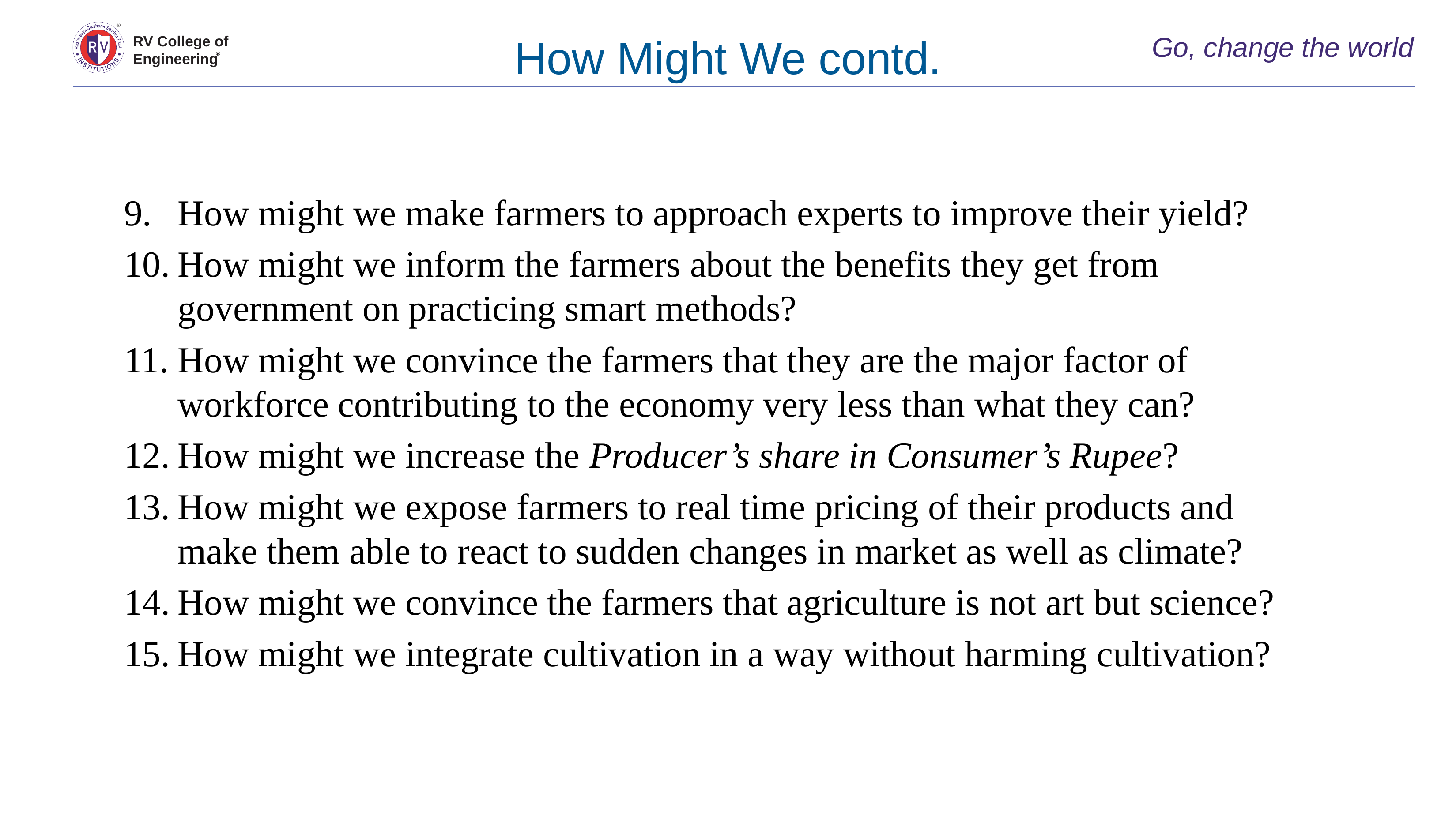

# How Might We contd.
Go, change the world
RV College of
Engineering

How might we make farmers to approach experts to improve their yield?
How might we inform the farmers about the benefits they get from government on practicing smart methods?
How might we convince the farmers that they are the major factor of workforce contributing to the economy very less than what they can?
How might we increase the Producer’s share in Consumer’s Rupee?
How might we expose farmers to real time pricing of their products and make them able to react to sudden changes in market as well as climate?
How might we convince the farmers that agriculture is not art but science?
How might we integrate cultivation in a way without harming cultivation?